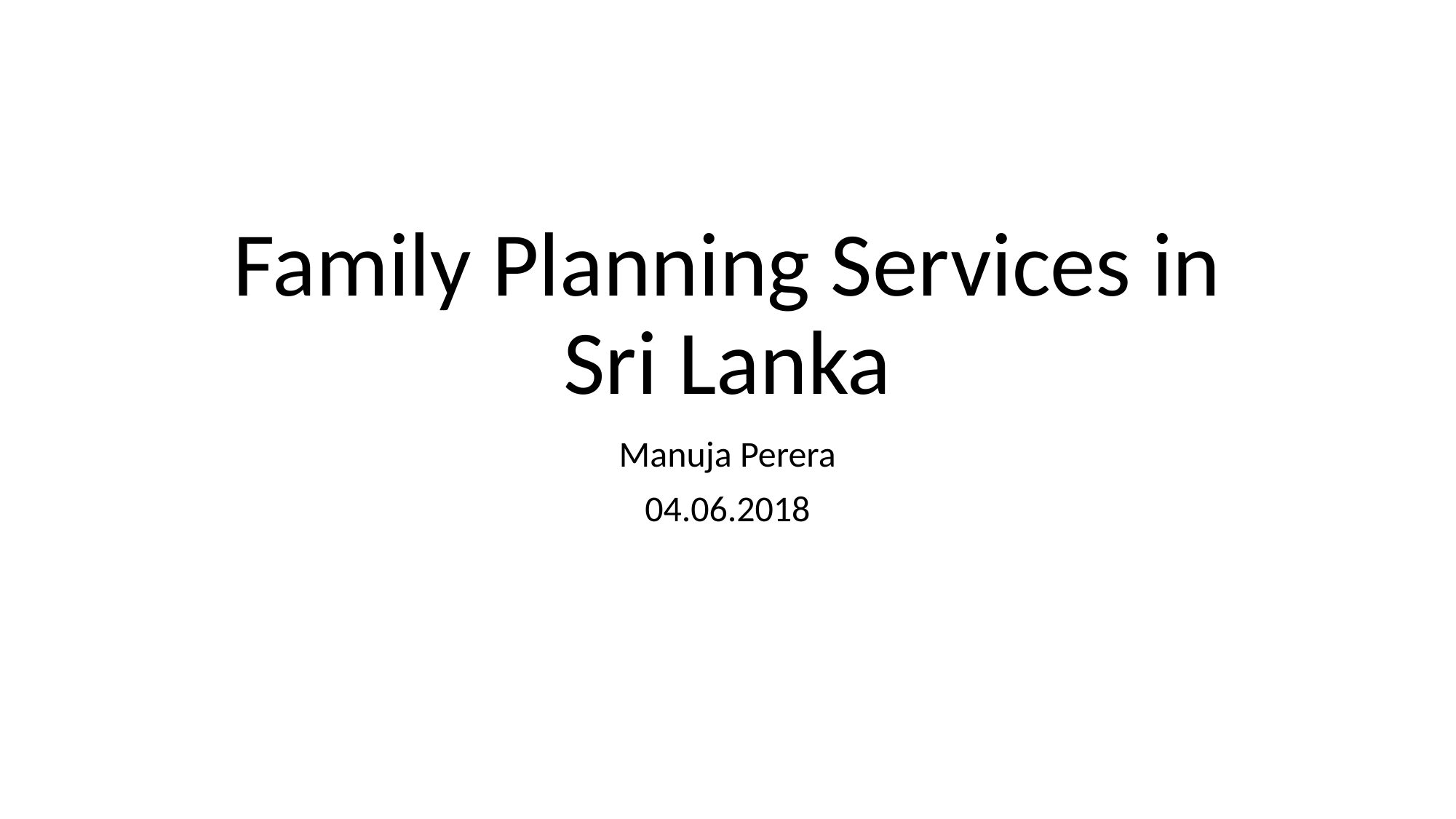

# Family Planning Services in Sri Lanka
Manuja Perera
04.06.2018